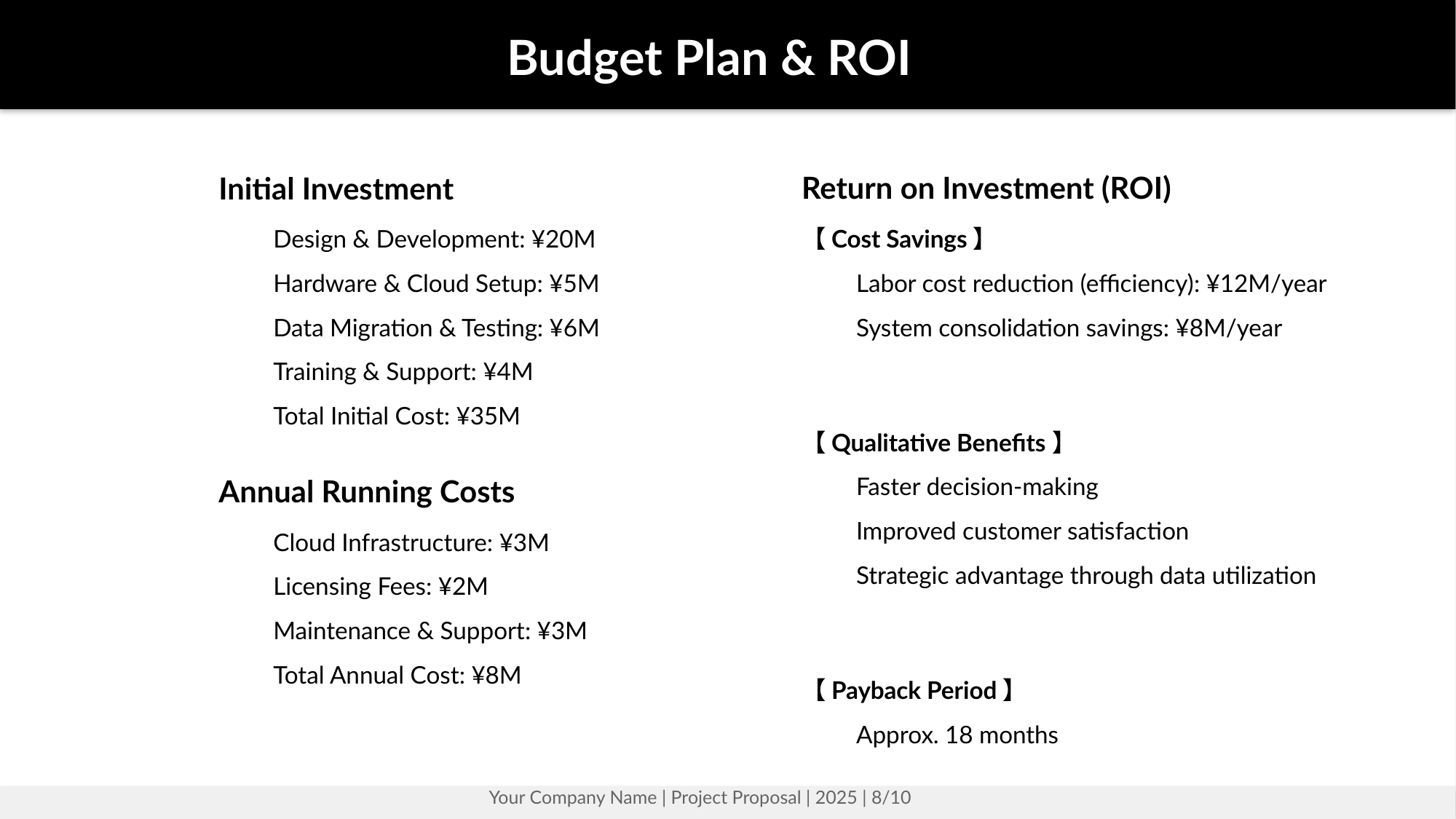

Budget Plan & ROI
#
Initial Investment
Design & Development: ¥20M
Hardware & Cloud Setup: ¥5M
Data Migration & Testing: ¥6M
Training & Support: ¥4M
Total Initial Cost: ¥35M
Annual Running Costs
Cloud Infrastructure: ¥3M
Licensing Fees: ¥2M
Maintenance & Support: ¥3M
Total Annual Cost: ¥8M
Return on Investment (ROI)
【Cost Savings】
Labor cost reduction (efficiency): ¥12M/year
System consolidation savings: ¥8M/year

【Qualitative Benefits】
Faster decision-making
Improved customer satisfaction
Strategic advantage through data utilization

【Payback Period】
Approx. 18 months
Your Company Name | Project Proposal | 2025 | 8/10